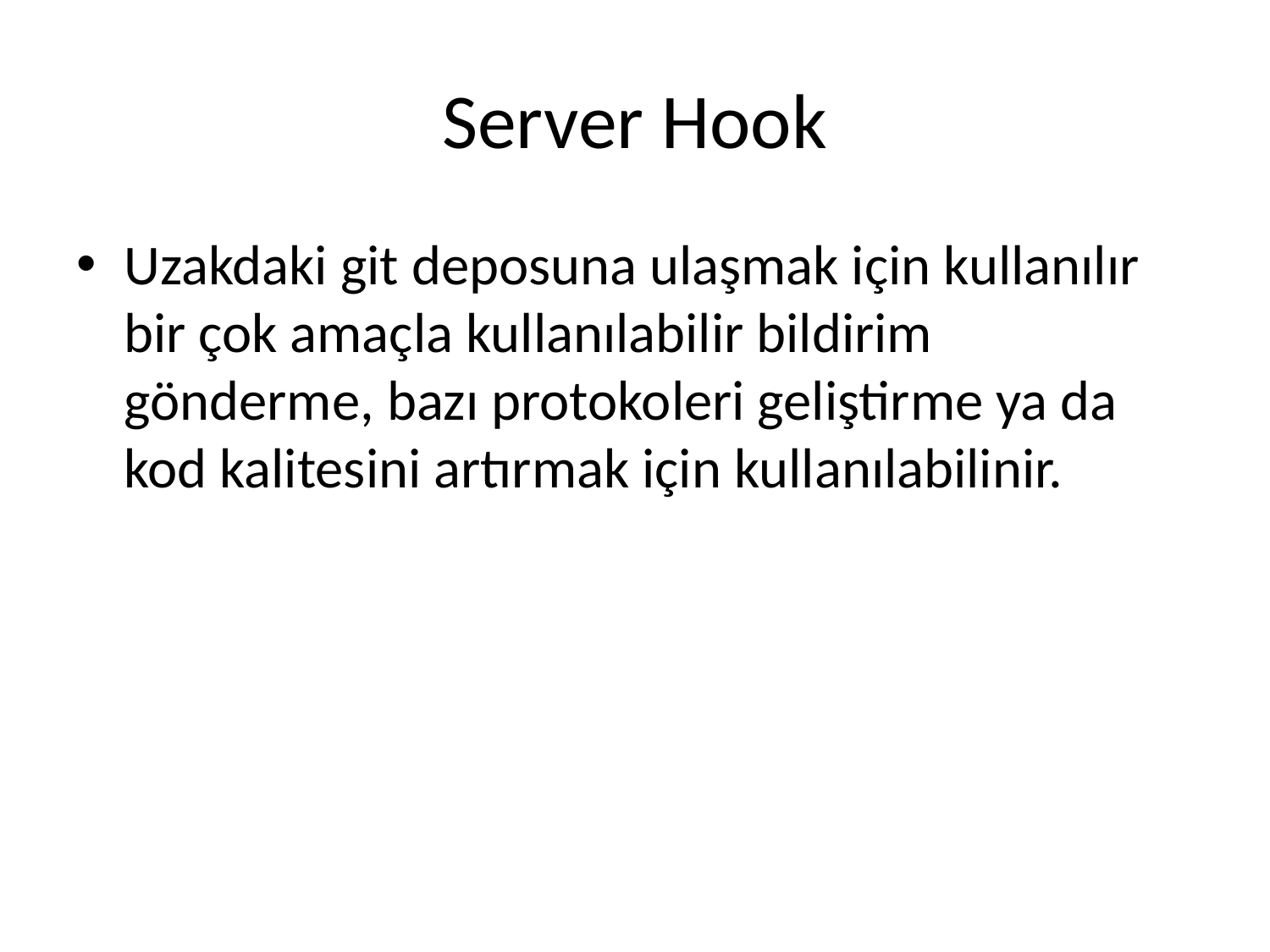

# Server Hook
Uzakdaki git deposuna ulaşmak için kullanılır bir çok amaçla kullanılabilir bildirim gönderme, bazı protokoleri geliştirme ya da kod kalitesini artırmak için kullanılabilinir.